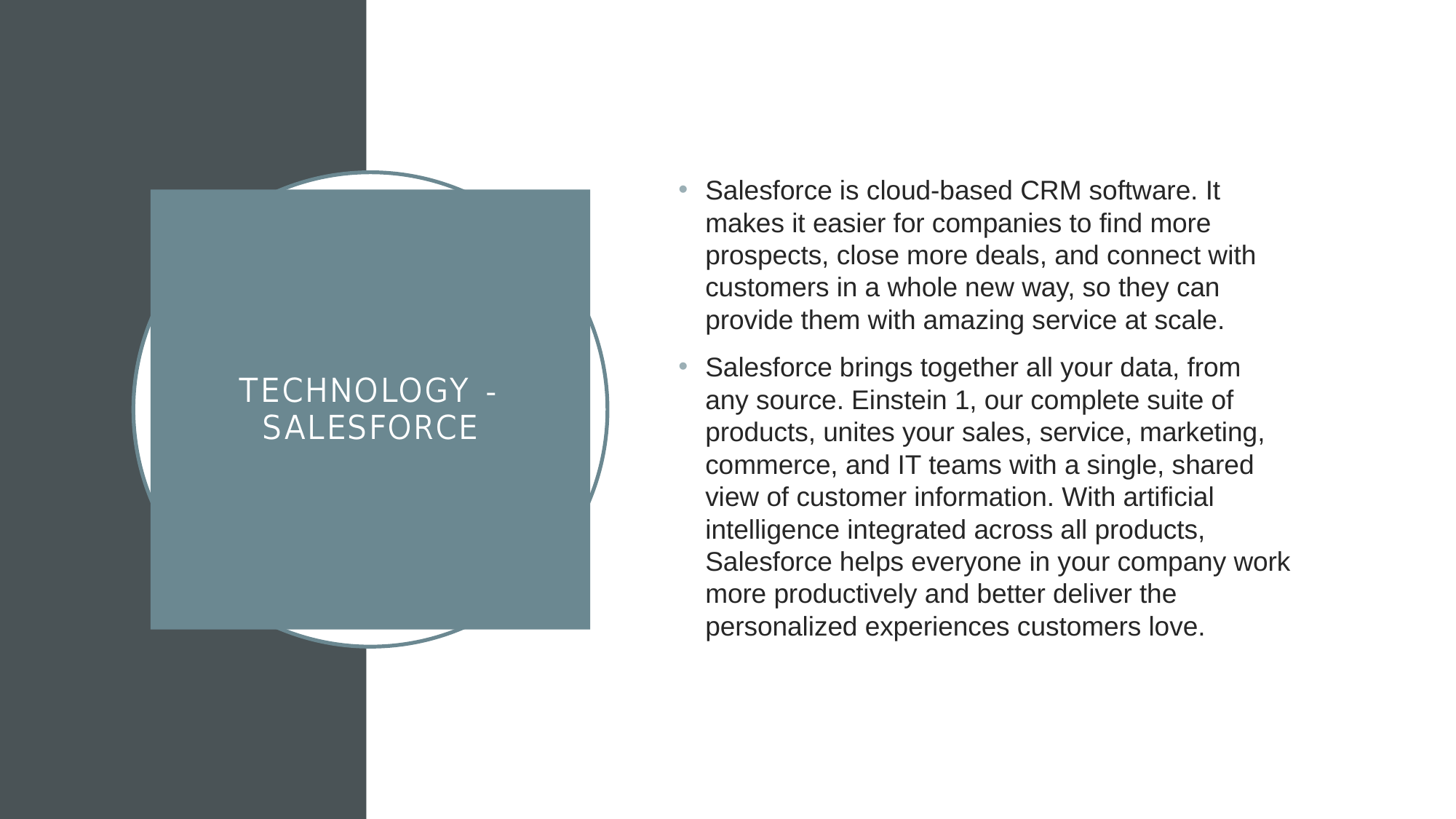

Salesforce is cloud-based CRM software. It makes it easier for companies to find more prospects, close more deals, and connect with customers in a whole new way, so they can provide them with amazing service at scale.
Salesforce brings together all your data, from any source. Einstein 1, our complete suite of products, unites your sales, service, marketing, commerce, and IT teams with a single, shared view of customer information. With artificial intelligence integrated across all products, Salesforce helps everyone in your company work more productively and better deliver the personalized experiences customers love.

# Technology - Salesforce